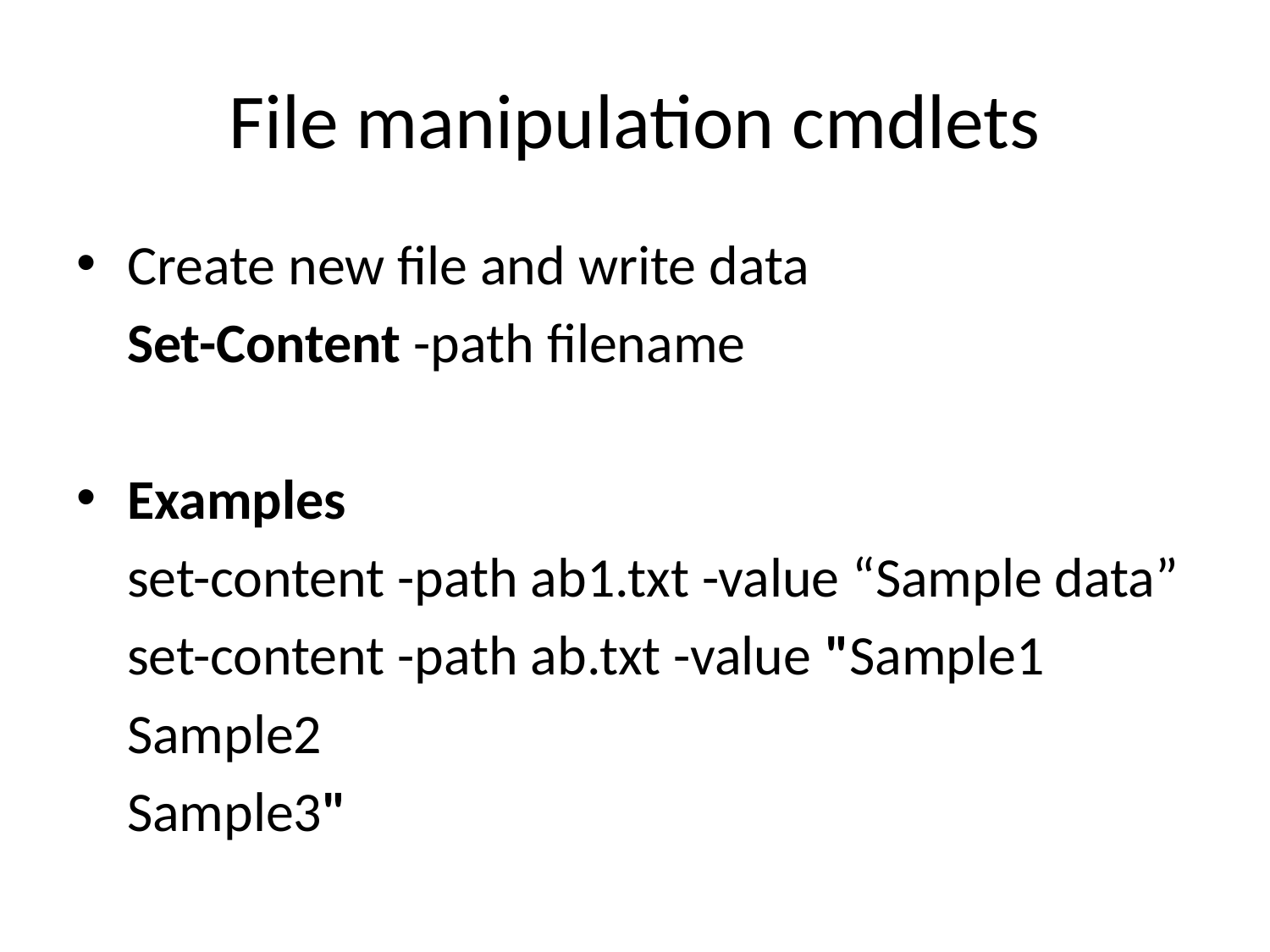

# File manipulation cmdlets
Create new file and write data
    Set-Content -path filename

Examples
    set-content -path ab1.txt -value “Sample data”
    set-content -path ab.txt -value "Sample1
    Sample2
    Sample3"